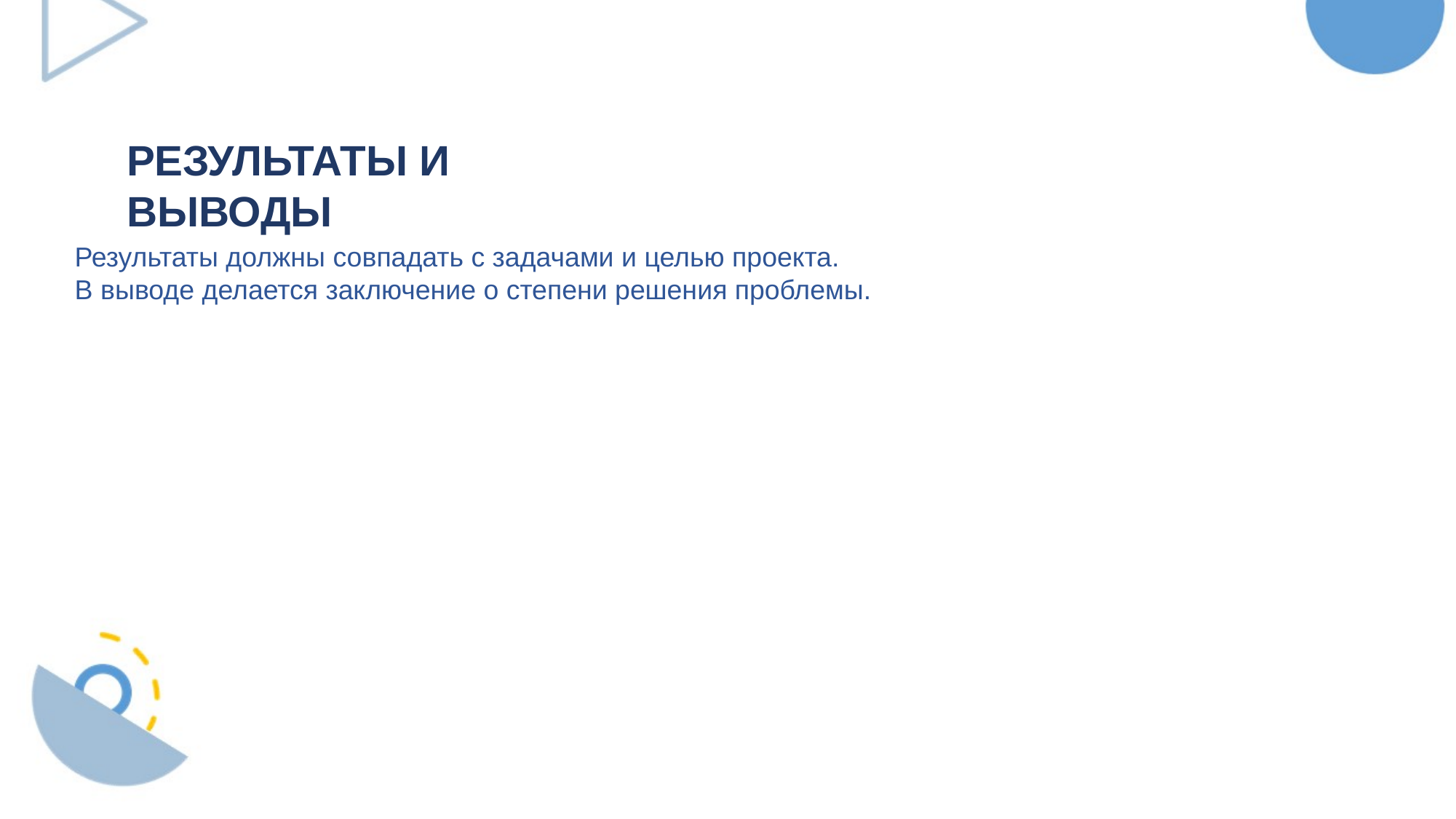

РЕЗУЛЬТАТЫ И ВЫВОДЫ
Результаты должны совпадать с задачами и целью проекта.
В выводе делается заключение о степени решения проблемы.